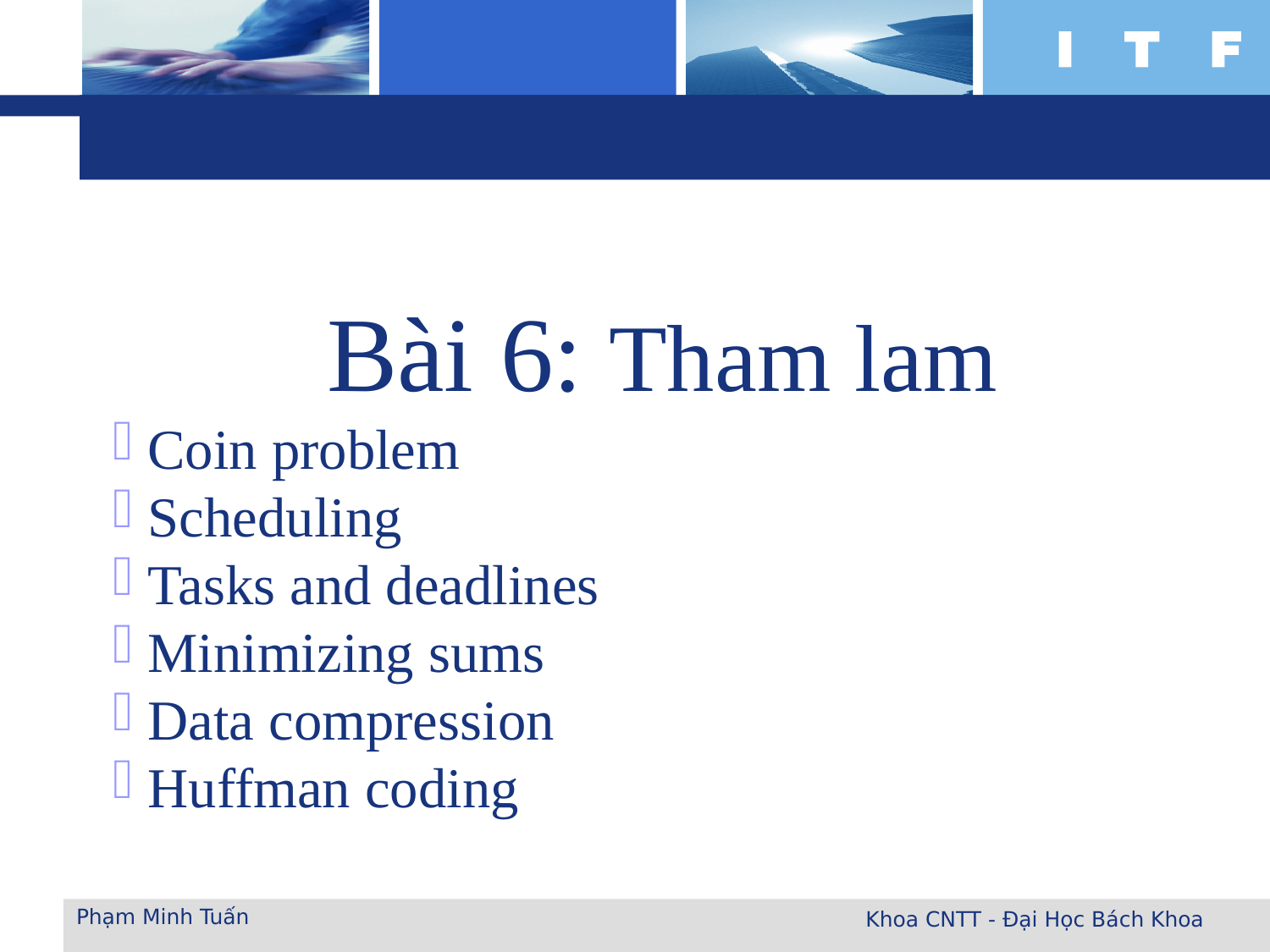

Bài 6: Tham lam
 Coin problem
 Scheduling
 Tasks and deadlines
 Minimizing sums
 Data compression
 Huffman coding
Phạm Minh Tuấn
Khoa CNTT - Đại Học Bách Khoa